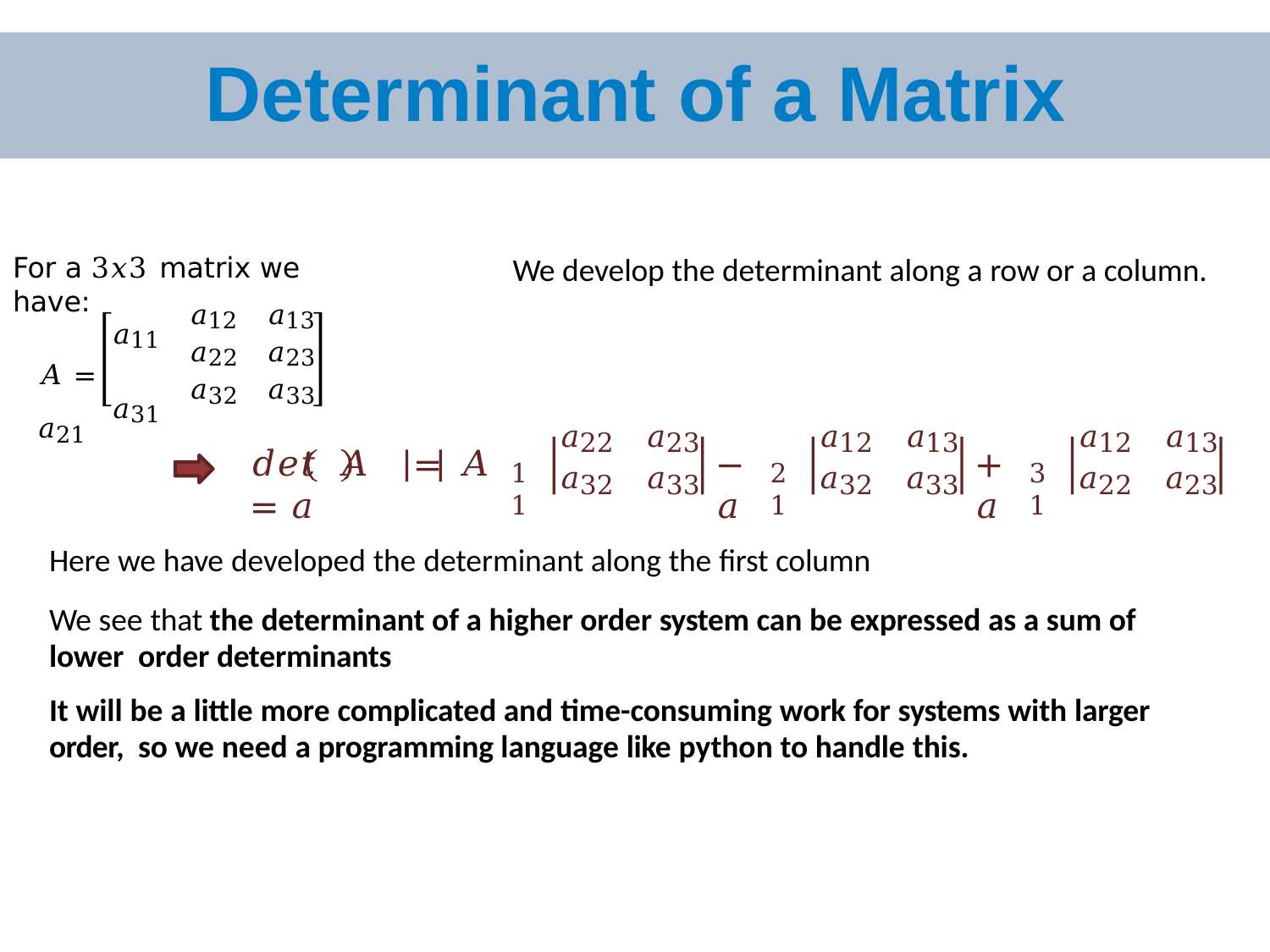

Determinant of a Matrix
We develop the determinant along a row or a column.
For a 3𝑥3 matrix we have:
𝑎11
𝑎12
𝑎22
𝑎32
𝑎13
𝑎23
𝑎33

𝐴 =	𝑎21
𝑎31
𝑎22
𝑎32
𝑎23
𝑎33
𝑎12
𝑎32
𝑎13
𝑎33
𝑎12
𝑎22
𝑎13
𝑎23

𝑑𝑒𝑡 𝐴	=	𝐴	= 𝑎
− 𝑎
+ 𝑎

11
21
31
Here we have developed the determinant along the first column
We see that the determinant of a higher order system can be expressed as a sum of lower  order determinants

It will be a little more complicated and time-consuming work for systems with larger order,  so we need a programming language like python to handle this.